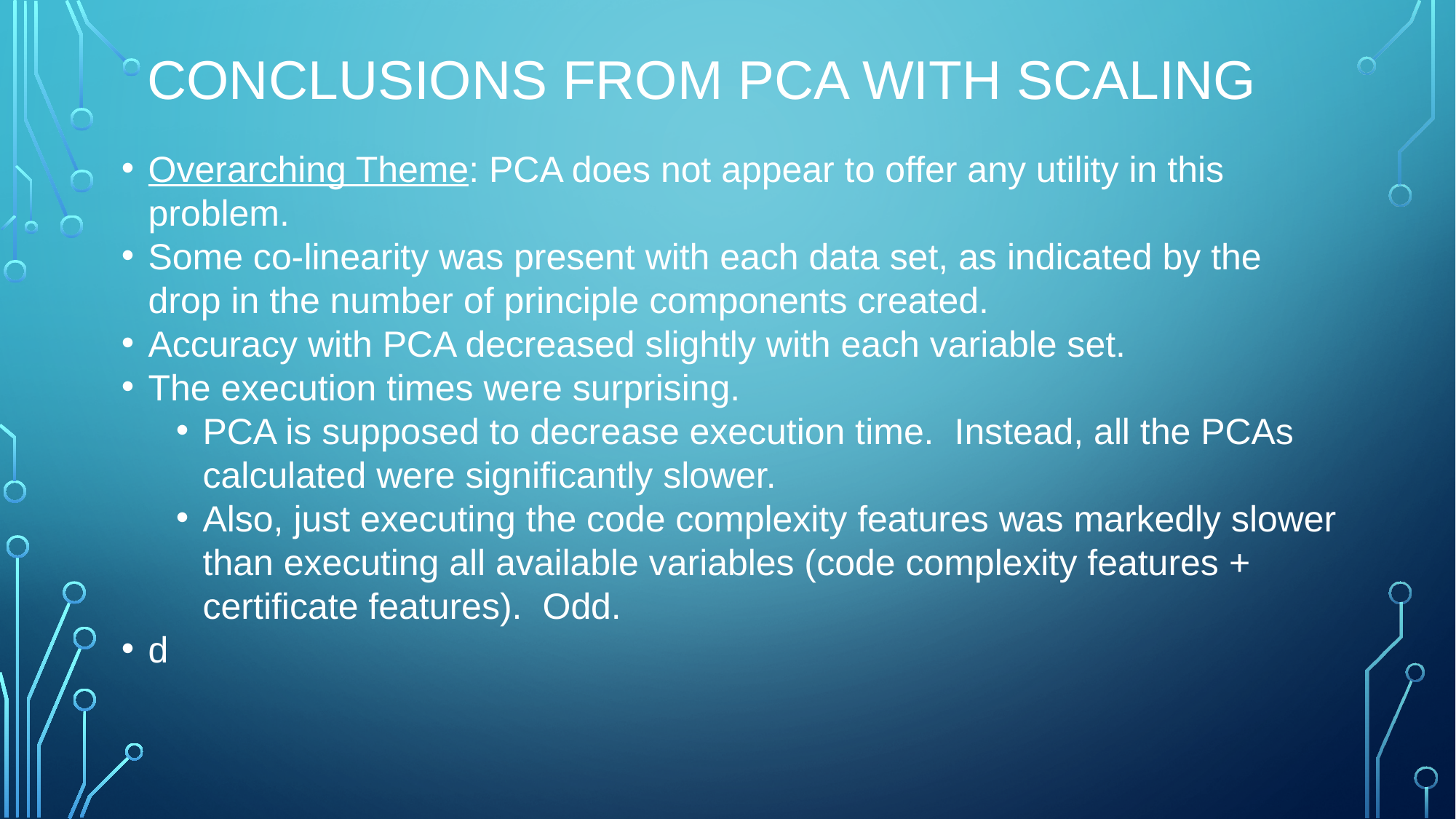

# Conclusions from PCA with Scaling
Overarching Theme: PCA does not appear to offer any utility in this problem.
Some co-linearity was present with each data set, as indicated by the drop in the number of principle components created.
Accuracy with PCA decreased slightly with each variable set.
The execution times were surprising.
PCA is supposed to decrease execution time.  Instead, all the PCAs calculated were significantly slower.
Also, just executing the code complexity features was markedly slower than executing all available variables (code complexity features + certificate features).  Odd.
d